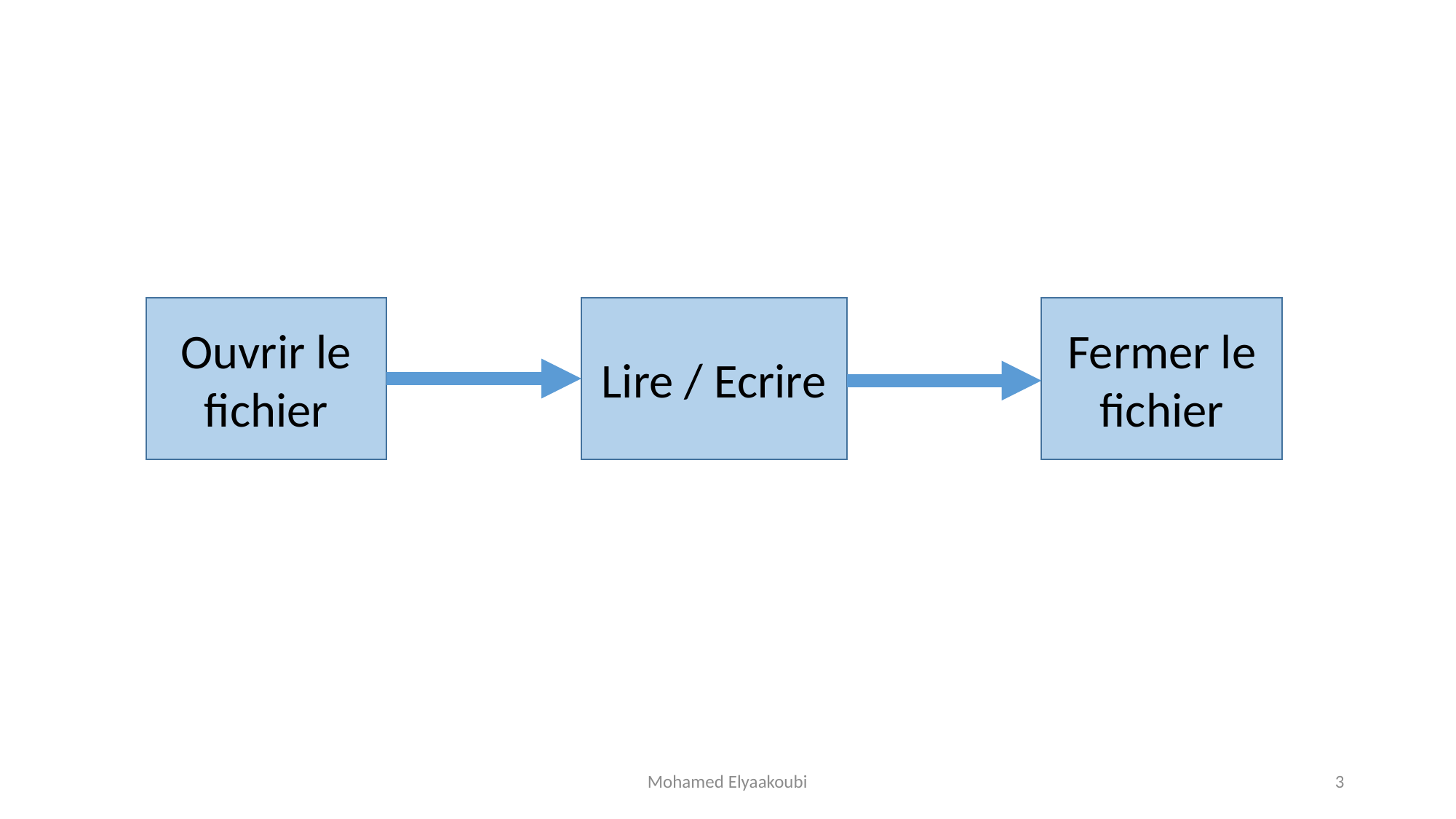

Ouvrir le fichier
Lire / Ecrire
Fermer le fichier
Mohamed Elyaakoubi
3